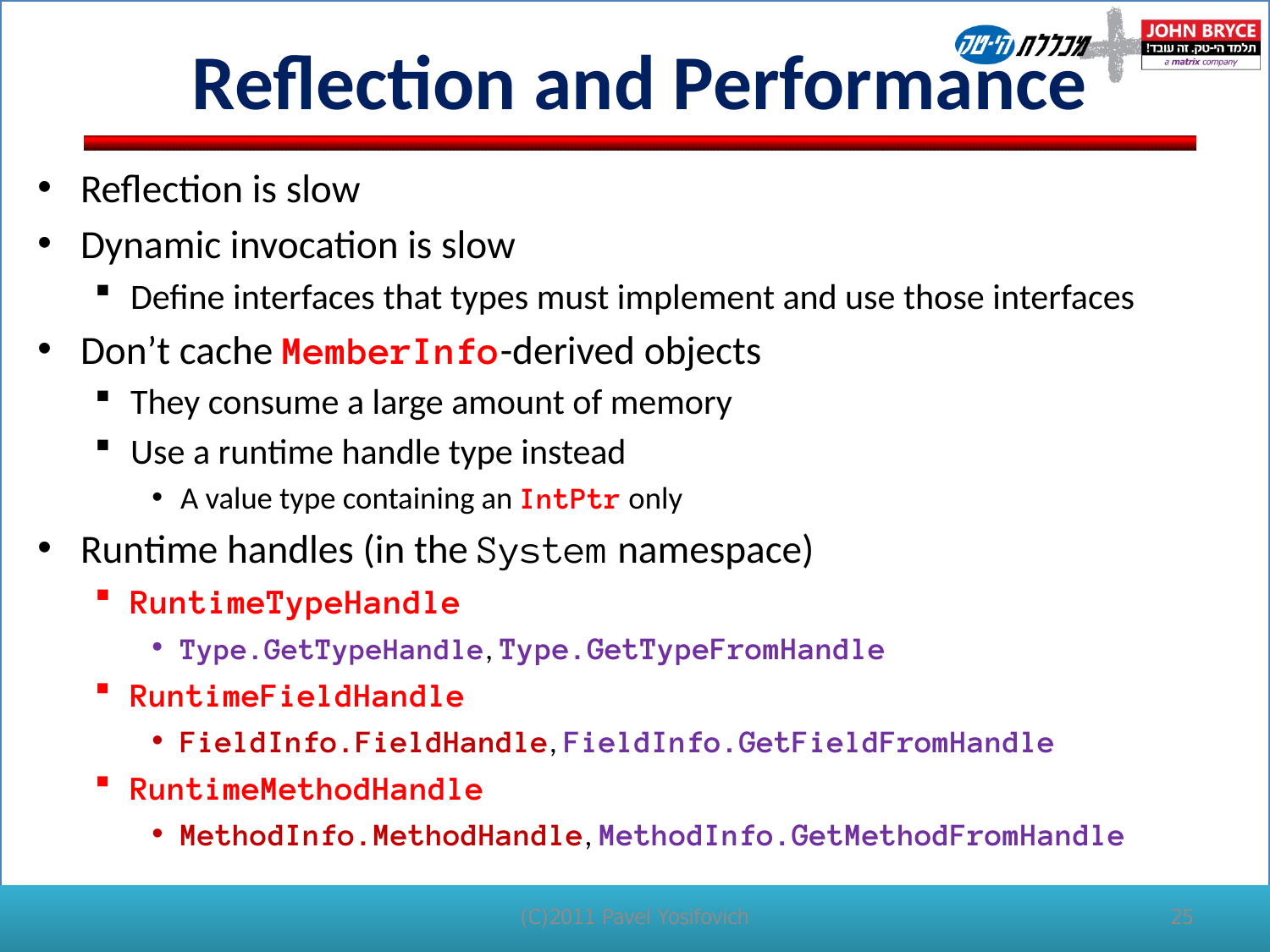

# Reflection and Performance
Reflection is slow
Dynamic invocation is slow
Define interfaces that types must implement and use those interfaces
Don’t cache MemberInfo-derived objects
They consume a large amount of memory
Use a runtime handle type instead
A value type containing an IntPtr only
Runtime handles (in the System namespace)
RuntimeTypeHandle
Type.GetTypeHandle, Type.GetTypeFromHandle
RuntimeFieldHandle
FieldInfo.FieldHandle, FieldInfo.GetFieldFromHandle
RuntimeMethodHandle
MethodInfo.MethodHandle, MethodInfo.GetMethodFromHandle
(C)2011 Pavel Yosifovich
25